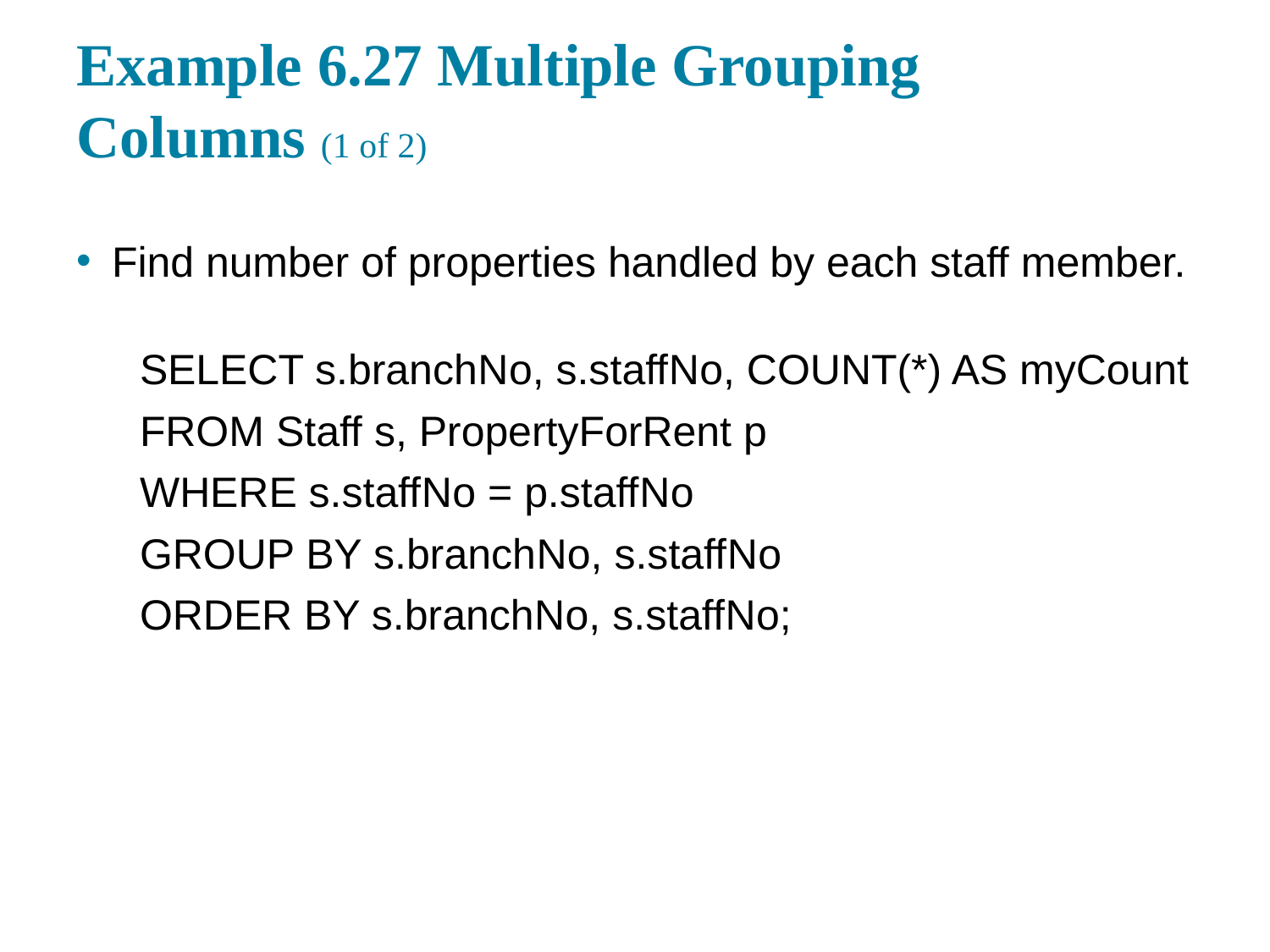

# Example 6.27 Multiple Grouping Columns (1 of 2)
Find number of properties handled by each staff member.
SELECT s.branch N o, s.staff N o, COUNT(*) AS myCount
FROM Staff s, PropertyForRent p
WHERE s.staff N o = p.staff N o
GROUP BY s.branch N o, s.staff N o
ORDER BY s.branch N o, s.staff N o;